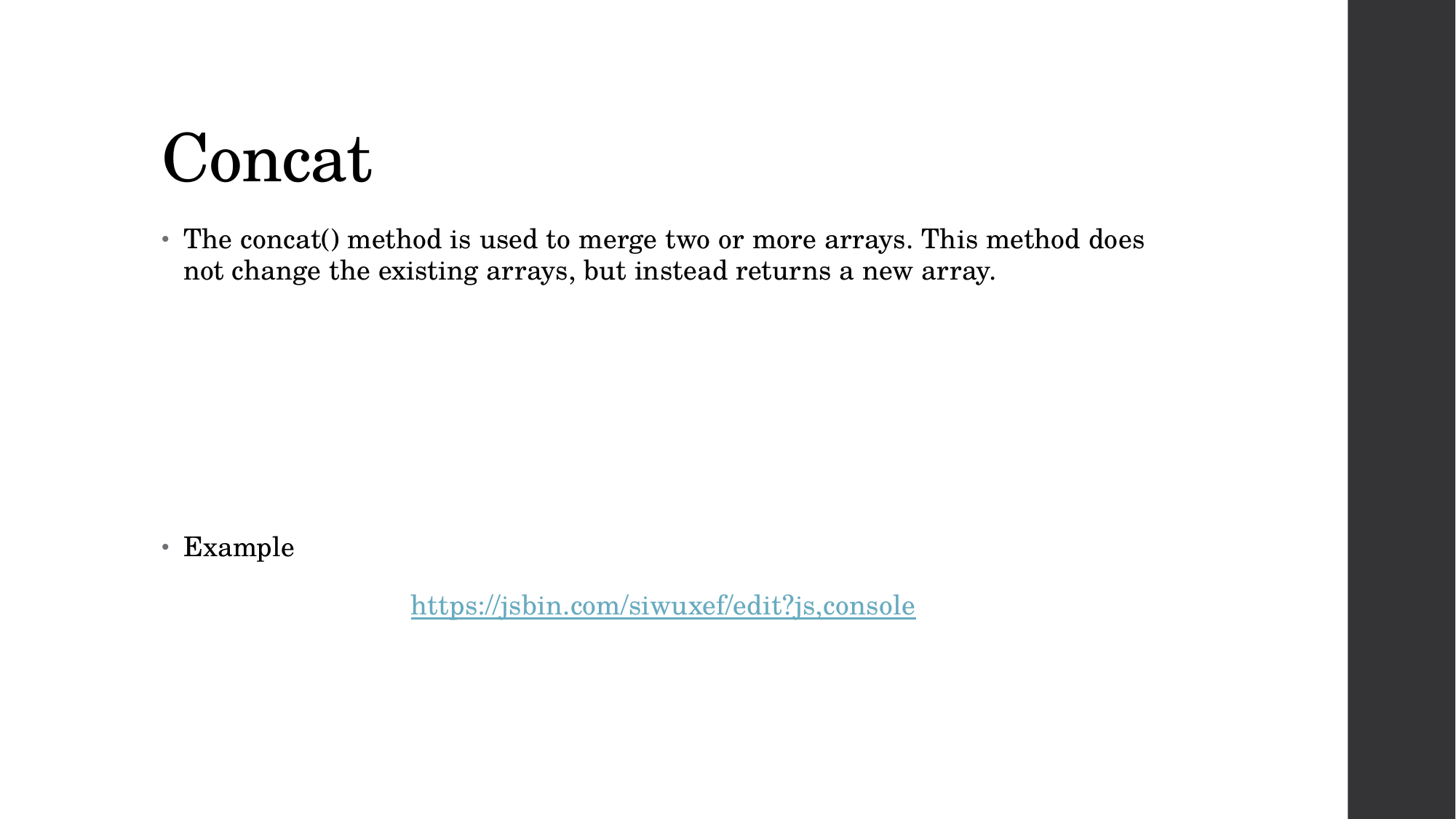

# Concat
The concat() method is used to merge two or more arrays. This method does not change the existing arrays, but instead returns a new array.

Example
https://jsbin.com/siwuxef/edit?js,console